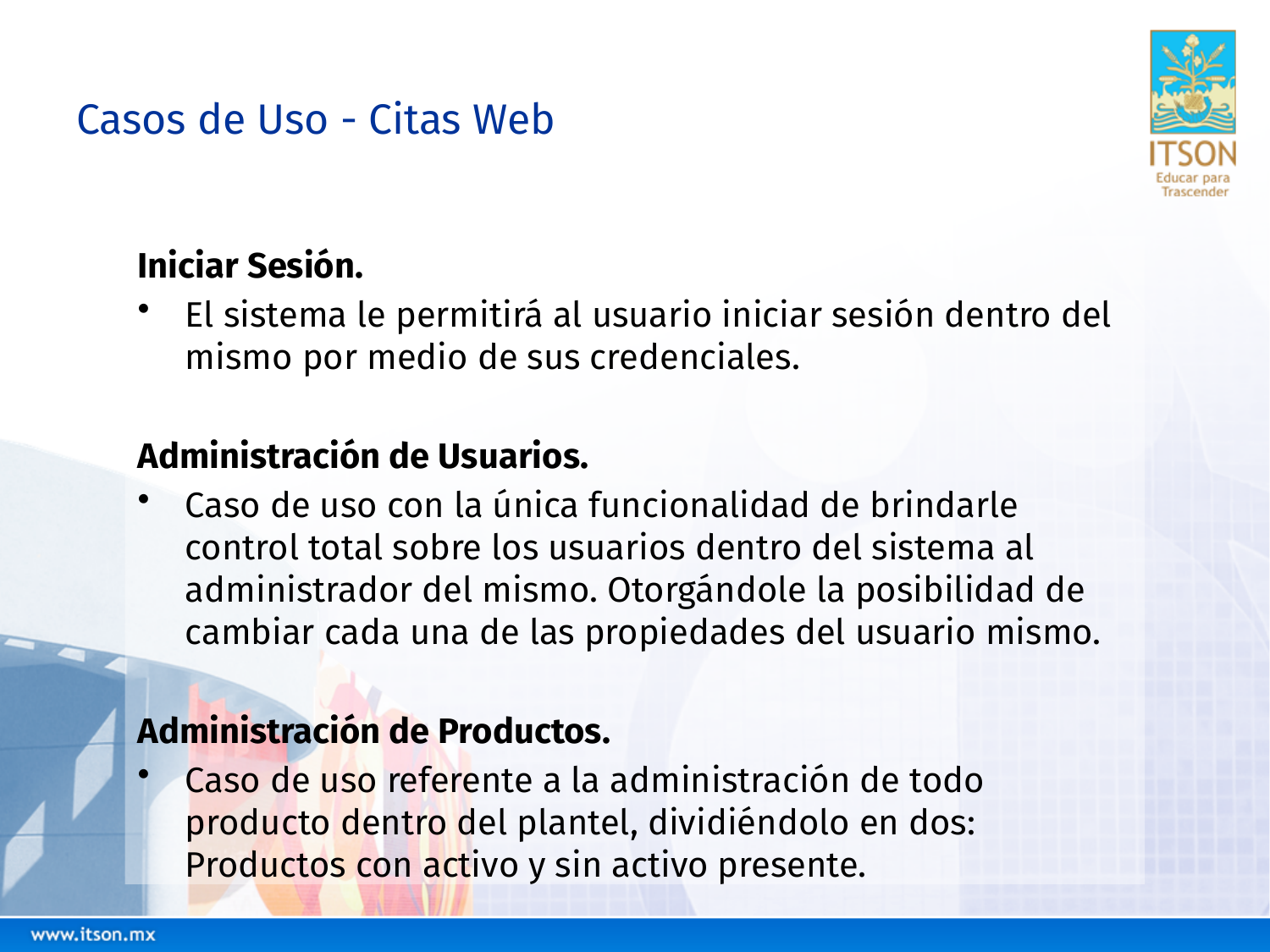

# Casos de Uso - Citas Web
Iniciar Sesión.
El sistema le permitirá al usuario iniciar sesión dentro del mismo por medio de sus credenciales.

Administración de Usuarios.
Caso de uso con la única funcionalidad de brindarle control total sobre los usuarios dentro del sistema al administrador del mismo. Otorgándole la posibilidad de cambiar cada una de las propiedades del usuario mismo.

Administración de Productos.
Caso de uso referente a la administración de todo producto dentro del plantel, dividiéndolo en dos: Productos con activo y sin activo presente.